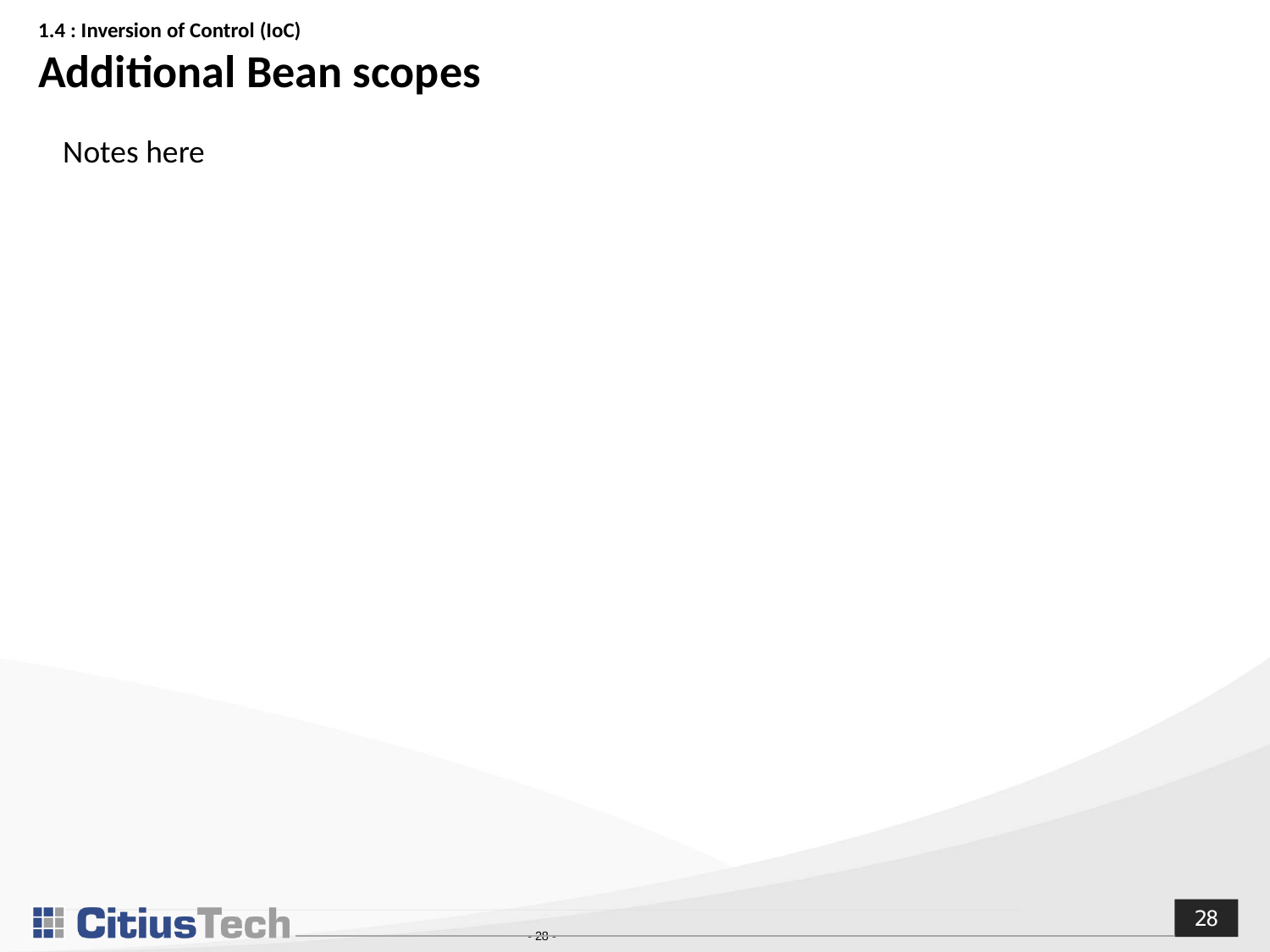

# 1.4 : Inversion of Control (IoC) Additional Bean scopes
Notes here